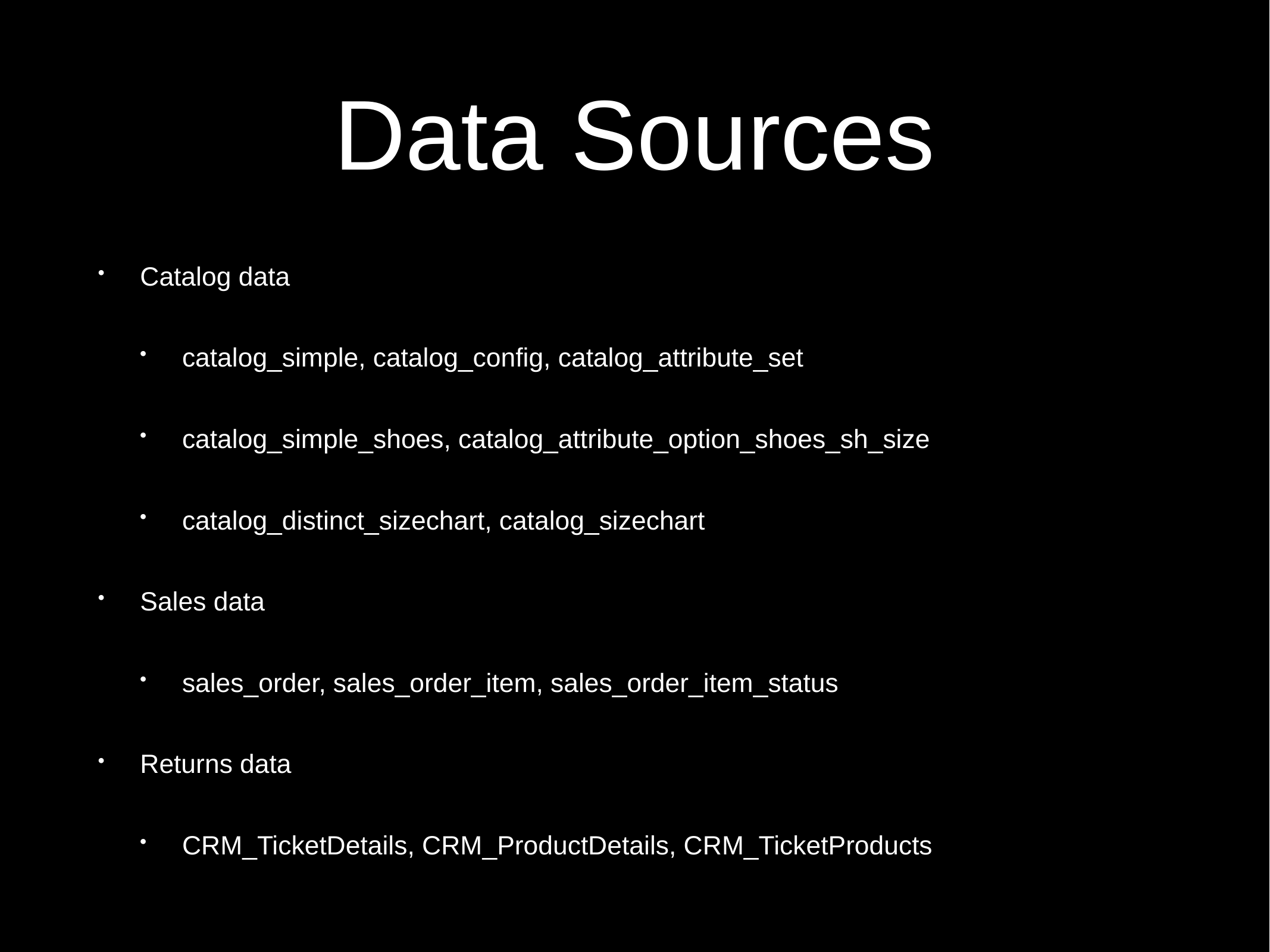

# Data Sources
Catalog data
catalog_simple, catalog_config, catalog_attribute_set
catalog_simple_shoes, catalog_attribute_option_shoes_sh_size
catalog_distinct_sizechart, catalog_sizechart
Sales data
sales_order, sales_order_item, sales_order_item_status
Returns data
CRM_TicketDetails, CRM_ProductDetails, CRM_TicketProducts